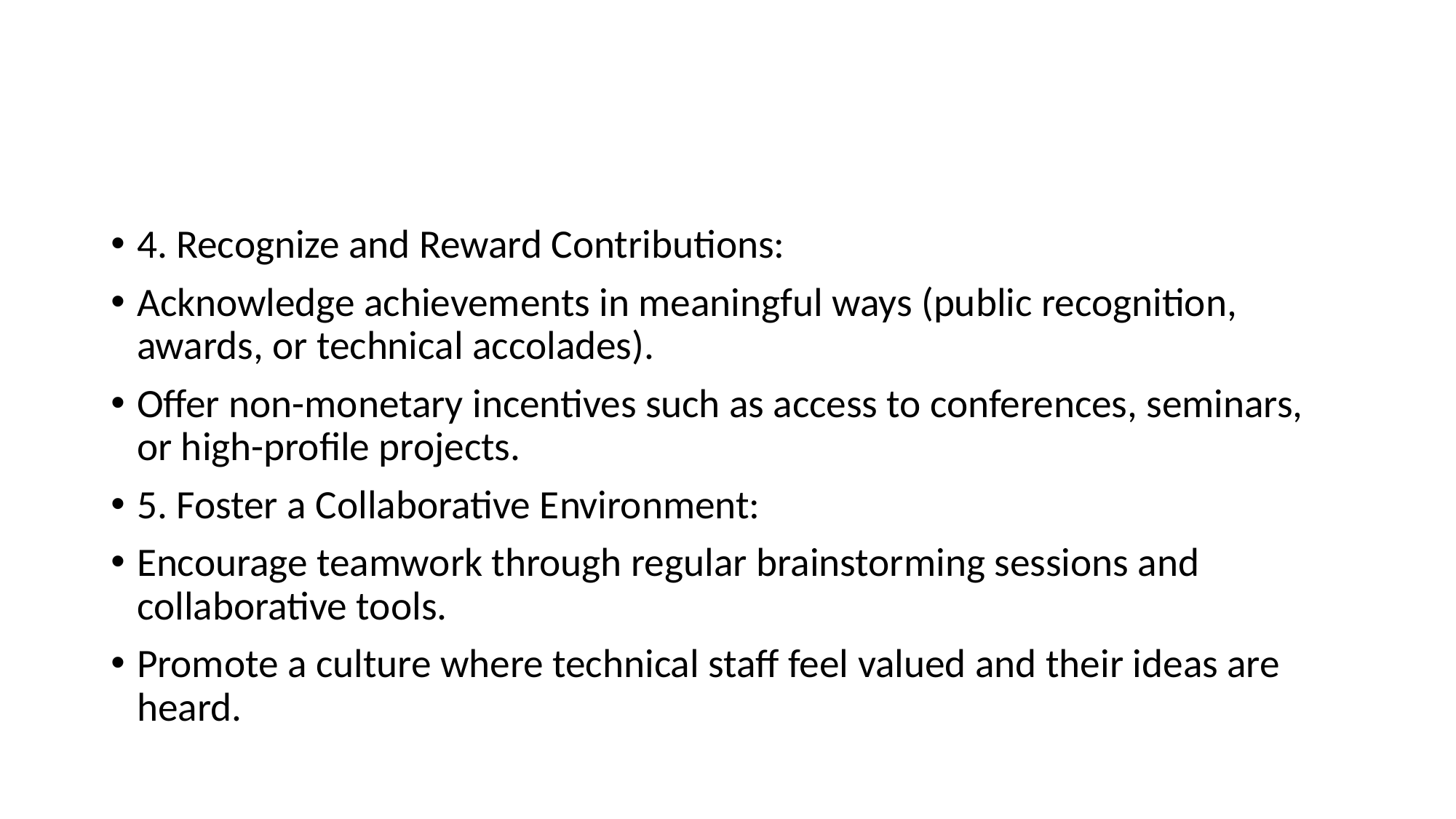

#
4. Recognize and Reward Contributions:
Acknowledge achievements in meaningful ways (public recognition, awards, or technical accolades).
Offer non-monetary incentives such as access to conferences, seminars, or high-profile projects.
5. Foster a Collaborative Environment:
Encourage teamwork through regular brainstorming sessions and collaborative tools.
Promote a culture where technical staff feel valued and their ideas are heard.